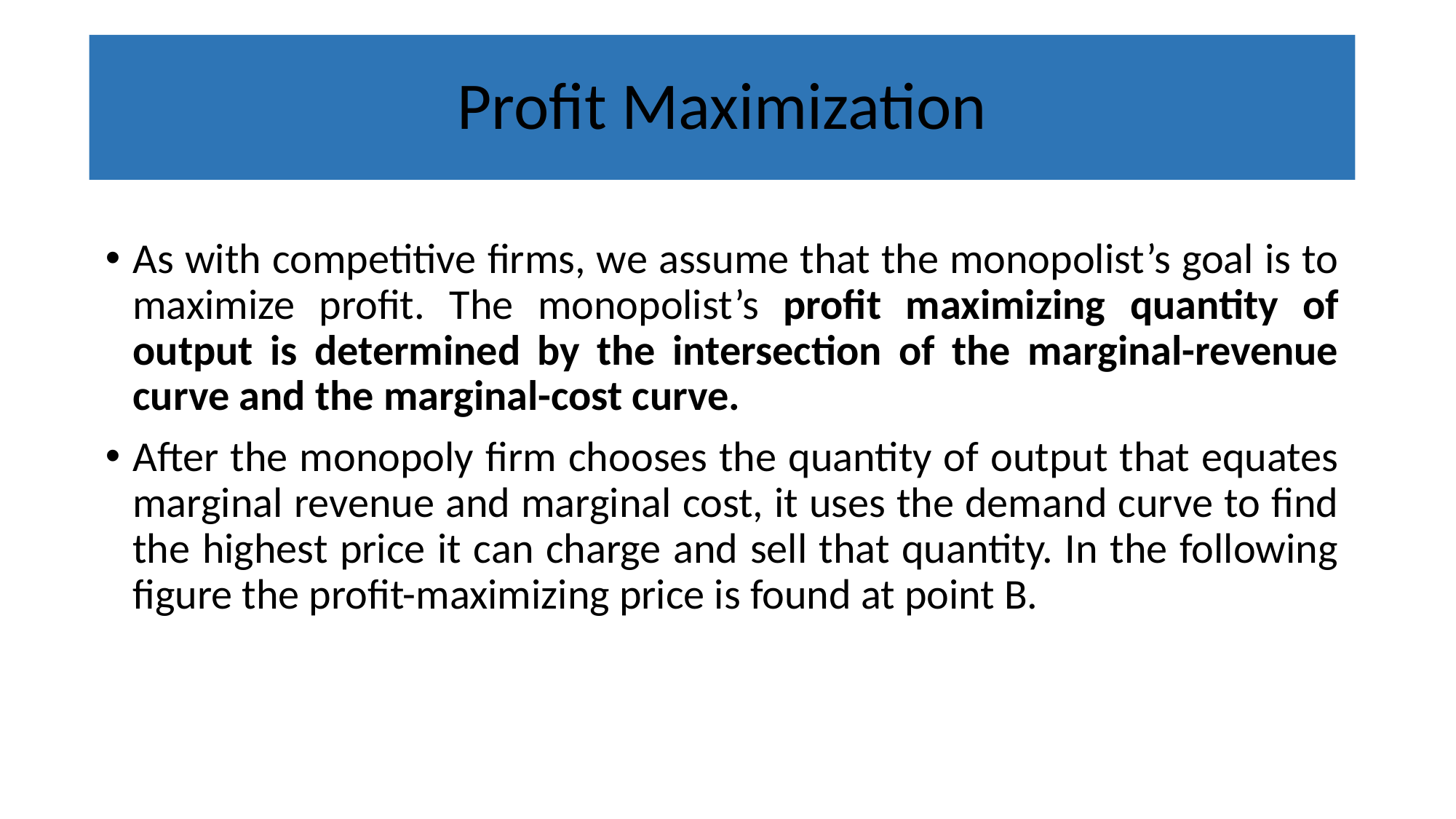

# Profit Maximization
As with competitive firms, we assume that the monopolist’s goal is to maximize profit. The monopolist’s profit maximizing quantity of output is determined by the intersection of the marginal-revenue curve and the marginal-cost curve.
After the monopoly firm chooses the quantity of output that equates marginal revenue and marginal cost, it uses the demand curve to find the highest price it can charge and sell that quantity. In the following figure the profit-maximizing price is found at point B.